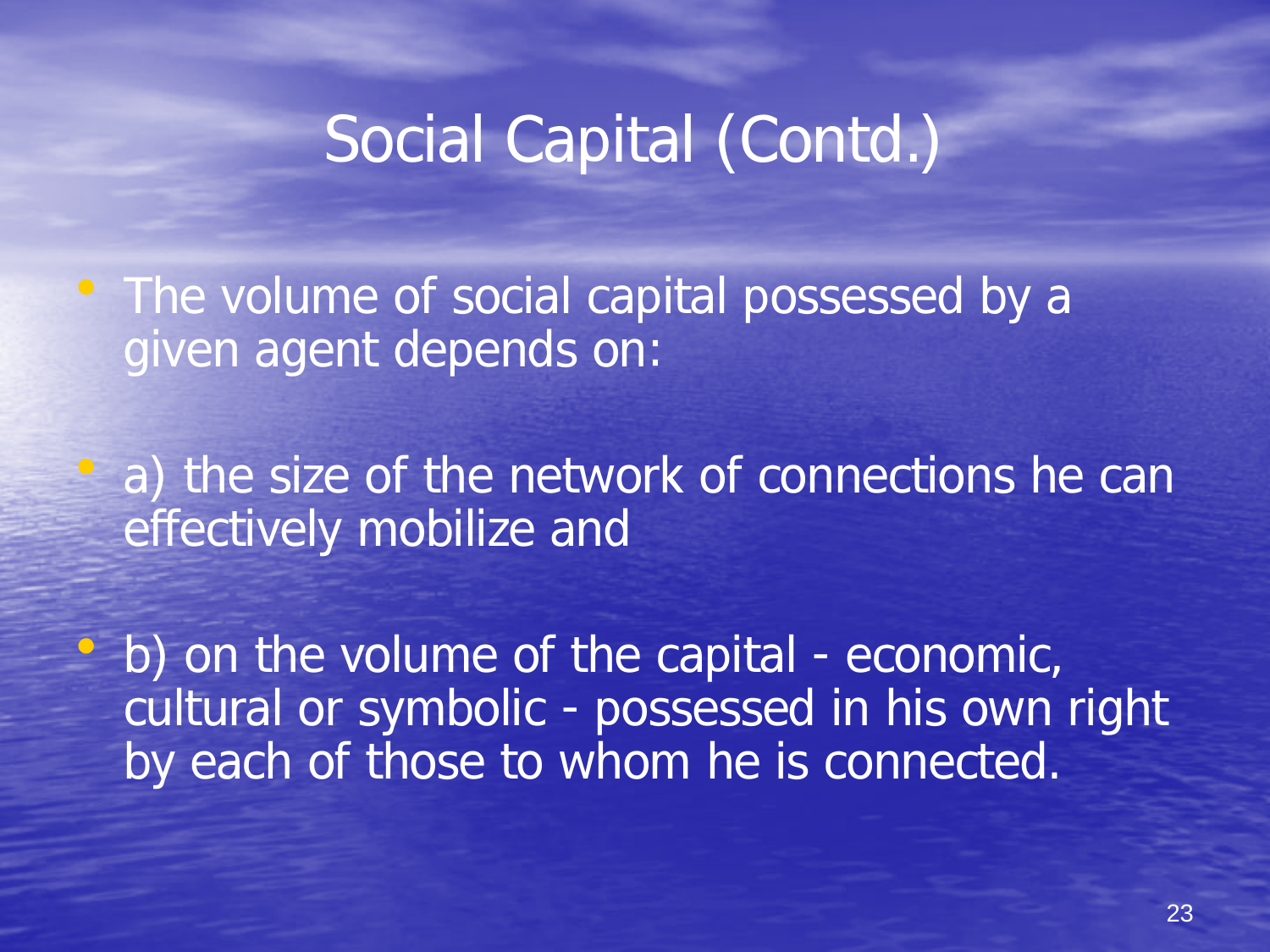

# Social Capital (Contd.)
The volume of social capital possessed by a given agent depends on:

a) the size of the network of connections he can effectively mobilize and

b) on the volume of the capital - economic, cultural or symbolic - possessed in his own right by each of those to whom he is connected.
23